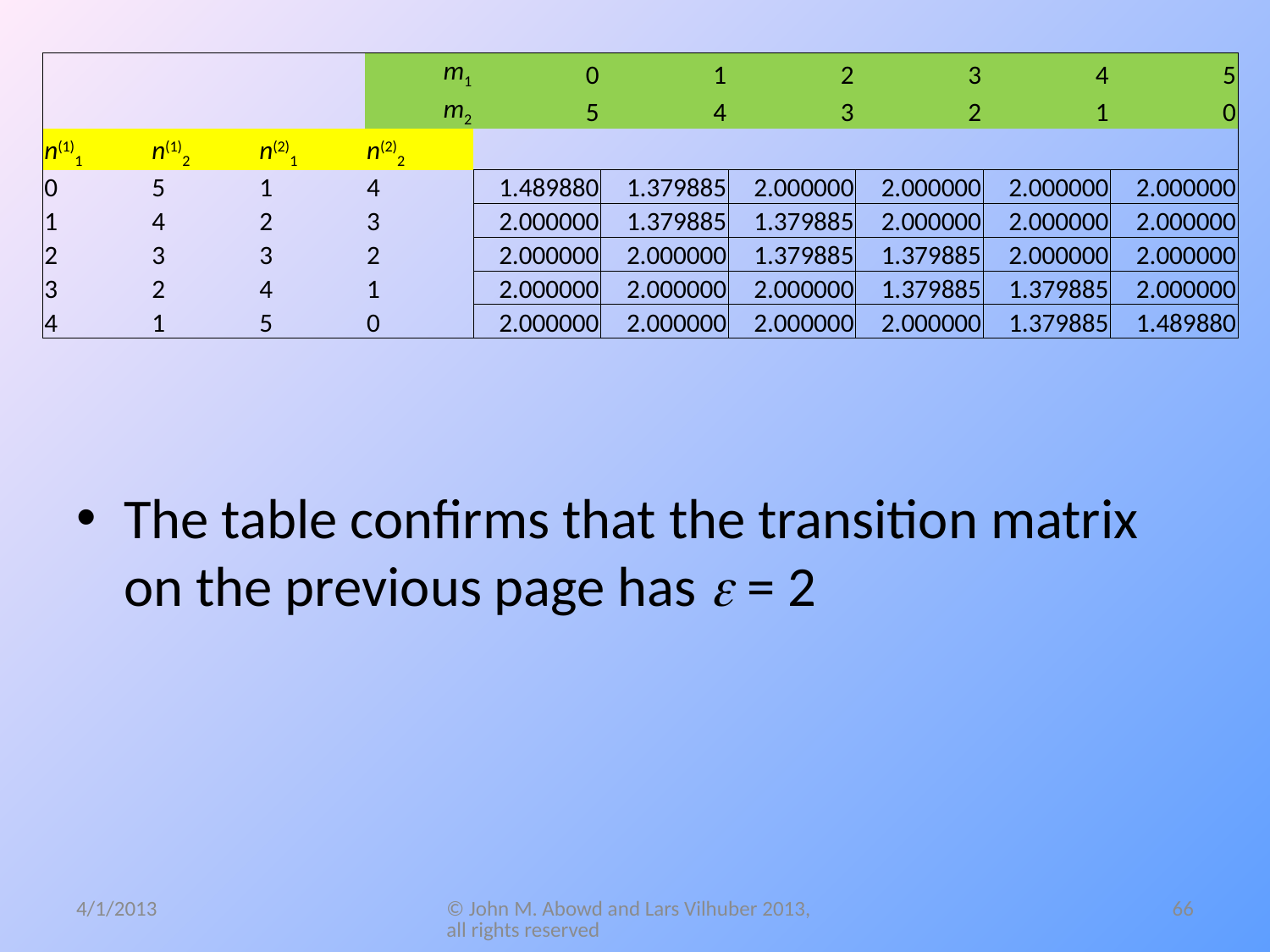

|  |  |  | m1 | 0 | 1 | 2 | 3 | 4 | 5 |
| --- | --- | --- | --- | --- | --- | --- | --- | --- | --- |
|  |  |  | m2 | 5 | 4 | 3 | 2 | 1 | 0 |
| n(1)1 | n(1)2 | n(2)1 | n(2)2 |  |  |  |  |  |  |
| 0 | 5 | 1 | 4 | 1.489880 | 1.379885 | 2.000000 | 2.000000 | 2.000000 | 2.000000 |
| 1 | 4 | 2 | 3 | 2.000000 | 1.379885 | 1.379885 | 2.000000 | 2.000000 | 2.000000 |
| 2 | 3 | 3 | 2 | 2.000000 | 2.000000 | 1.379885 | 1.379885 | 2.000000 | 2.000000 |
| 3 | 2 | 4 | 1 | 2.000000 | 2.000000 | 2.000000 | 1.379885 | 1.379885 | 2.000000 |
| 4 | 1 | 5 | 0 | 2.000000 | 2.000000 | 2.000000 | 2.000000 | 1.379885 | 1.489880 |
The table confirms that the transition matrix on the previous page has ε = 2
4/1/2013
© John M. Abowd and Lars Vilhuber 2013, all rights reserved
66